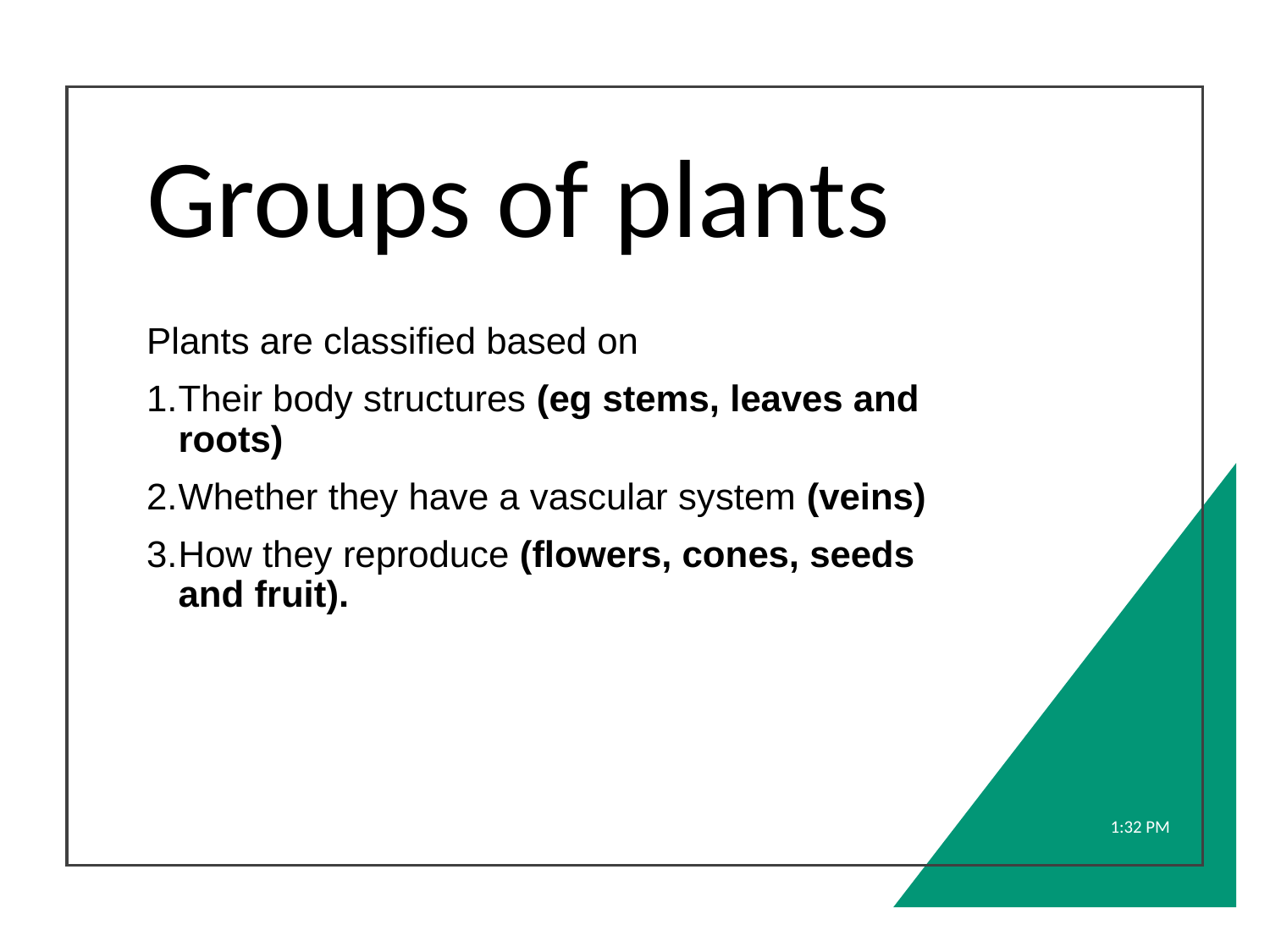

# Groups of plants
Plants are classified based on
Their body structures (eg stems, leaves and roots)
Whether they have a vascular system (veins)
How they reproduce (flowers, cones, seeds and fruit).

1:32 PM